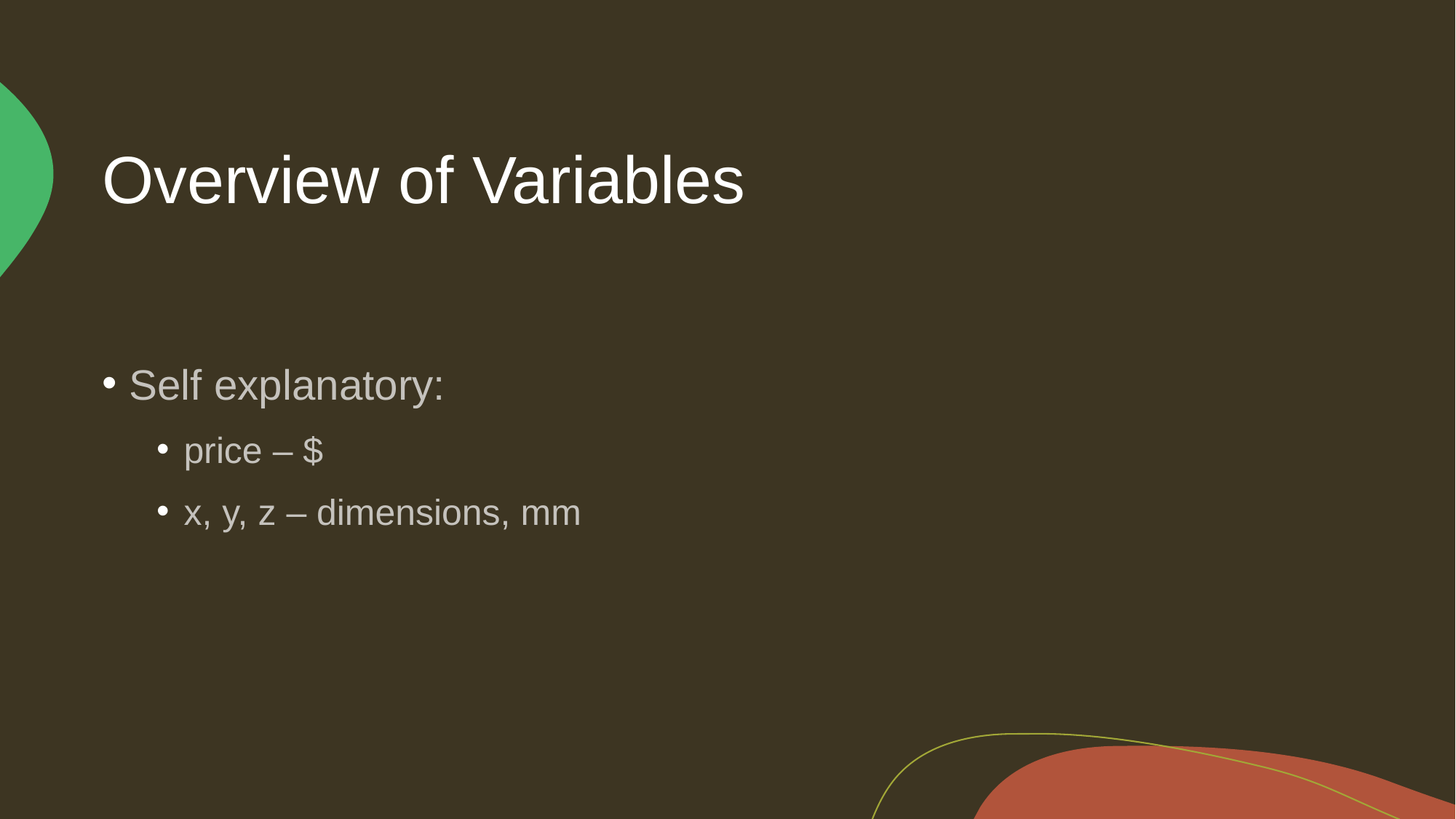

# Overview of Variables

Self explanatory:
price – $
x, y, z – dimensions, mm